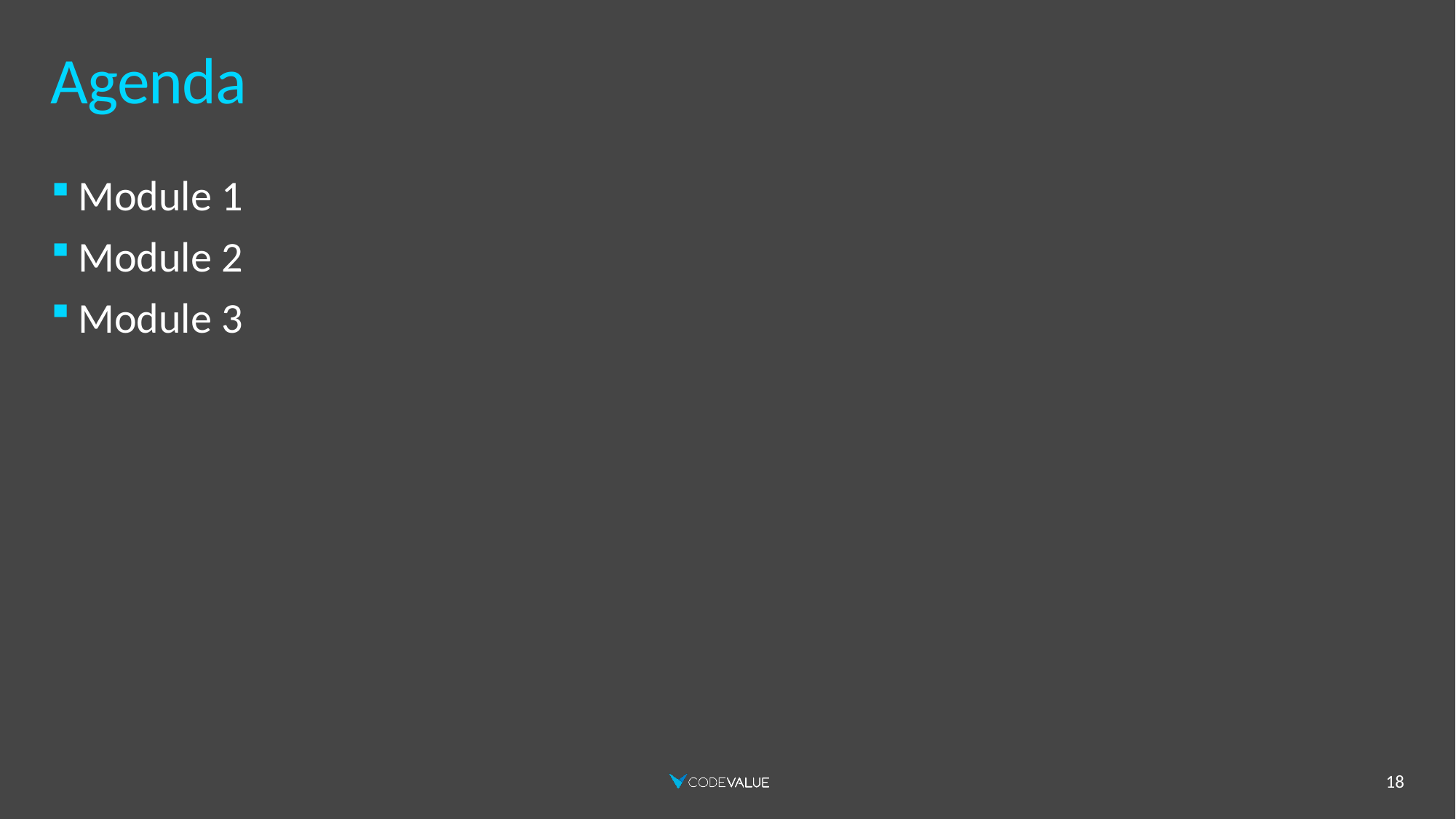

# Agenda
Module 1
Module 2
Module 3
18